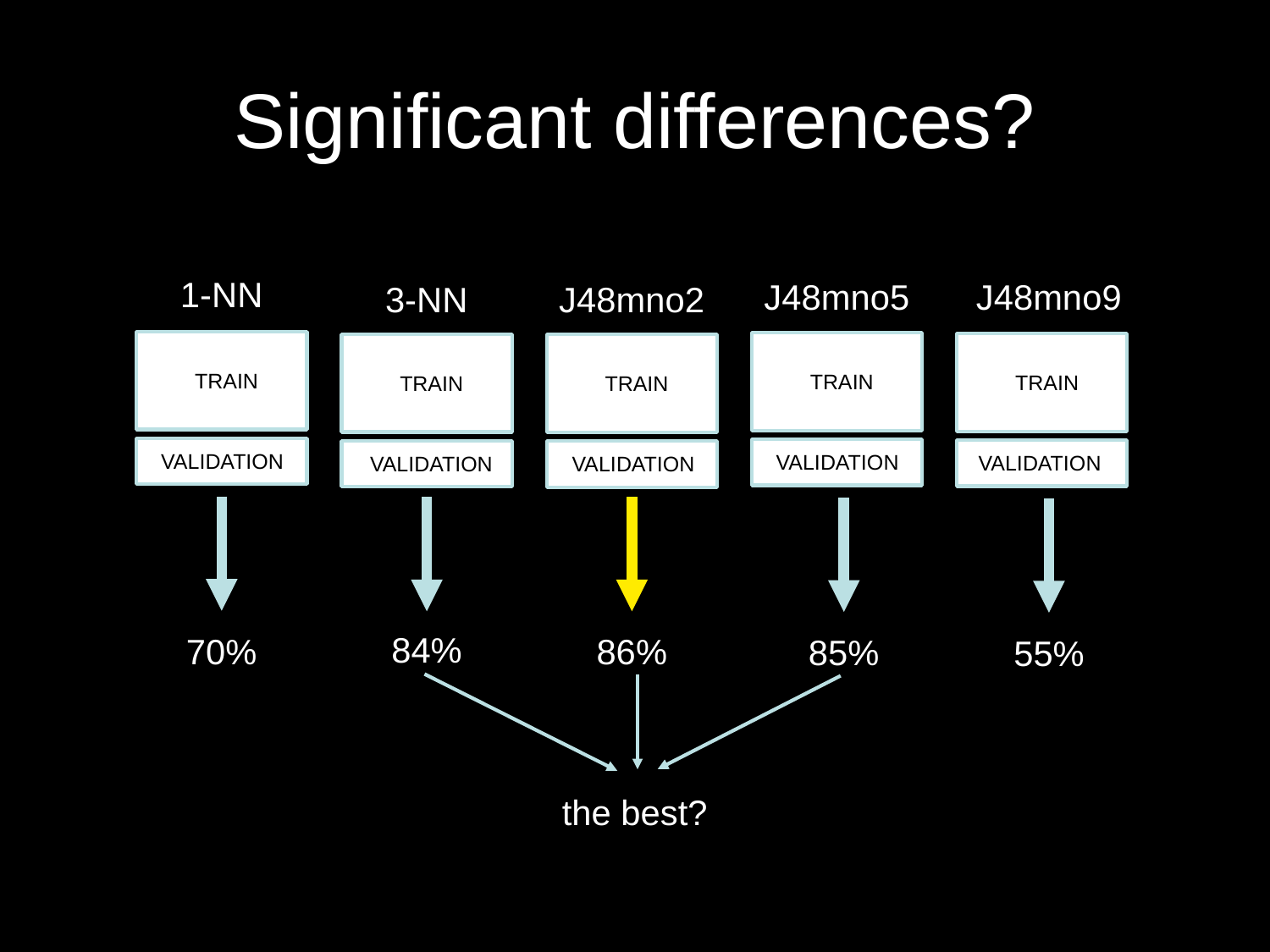

# Significant differences?
1-NN
J48mno5
J48mno9
3-NN
J48mno2

TRAIN

VALIDATION

TRAIN

VALIDATION

TRAIN

VALIDATION

TRAIN

VALIDATION

TRAIN

VALIDATION

84%
70%
86%
85%
55%

the best?
12